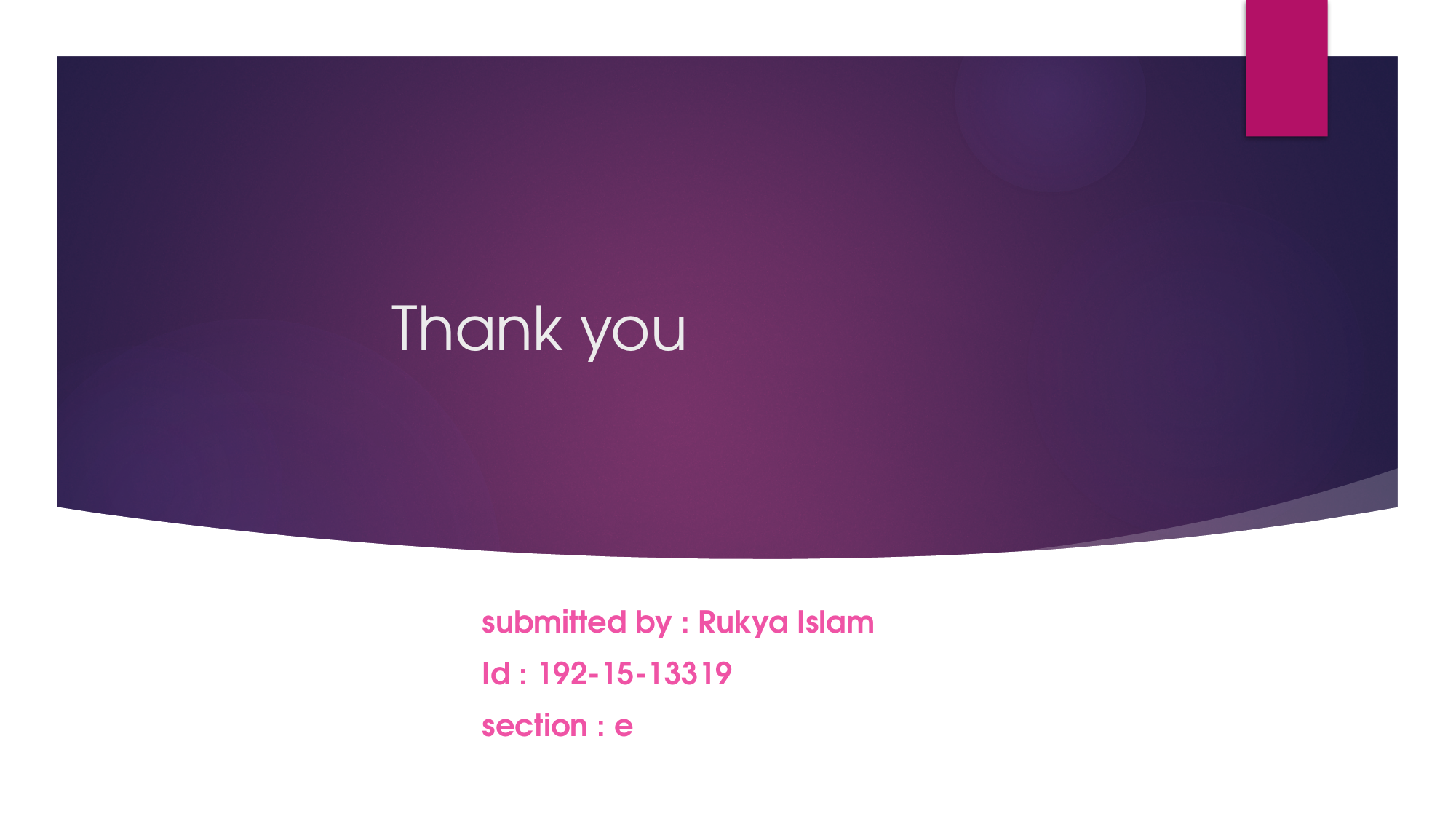

# Thank you
submitted by : Rukya Islam
Id : 192-15-13319
section : e